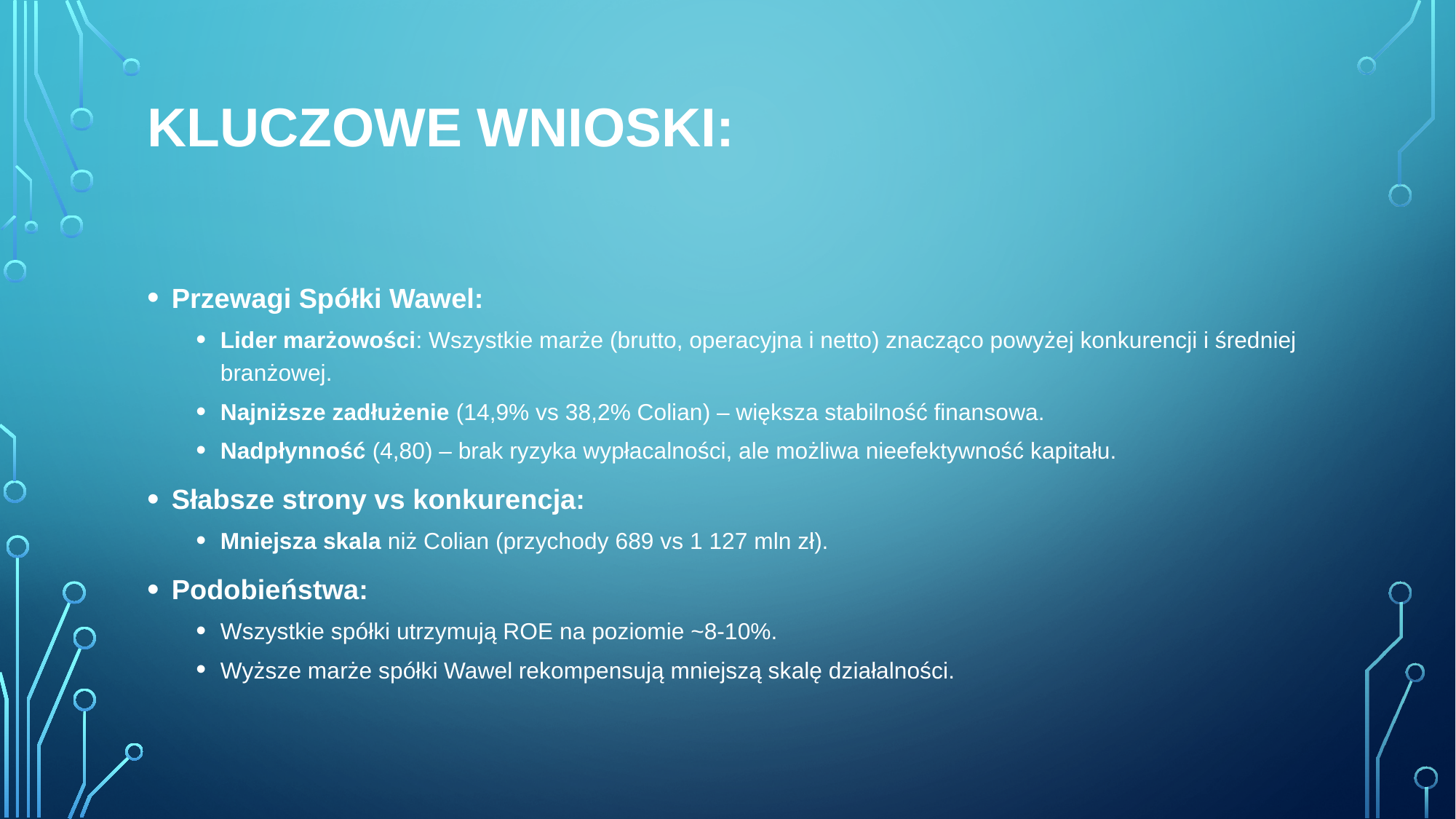

# Kluczowe wnioski:
Przewagi Spółki Wawel:
Lider marżowości: Wszystkie marże (brutto, operacyjna i netto) znacząco powyżej konkurencji i średniej branżowej.
Najniższe zadłużenie (14,9% vs 38,2% Colian) – większa stabilność finansowa.
Nadpłynność (4,80) – brak ryzyka wypłacalności, ale możliwa nieefektywność kapitału.
Słabsze strony vs konkurencja:
Mniejsza skala niż Colian (przychody 689 vs 1 127 mln zł).
Podobieństwa:
Wszystkie spółki utrzymują ROE na poziomie ~8-10%.
Wyższe marże spółki Wawel rekompensują mniejszą skalę działalności.